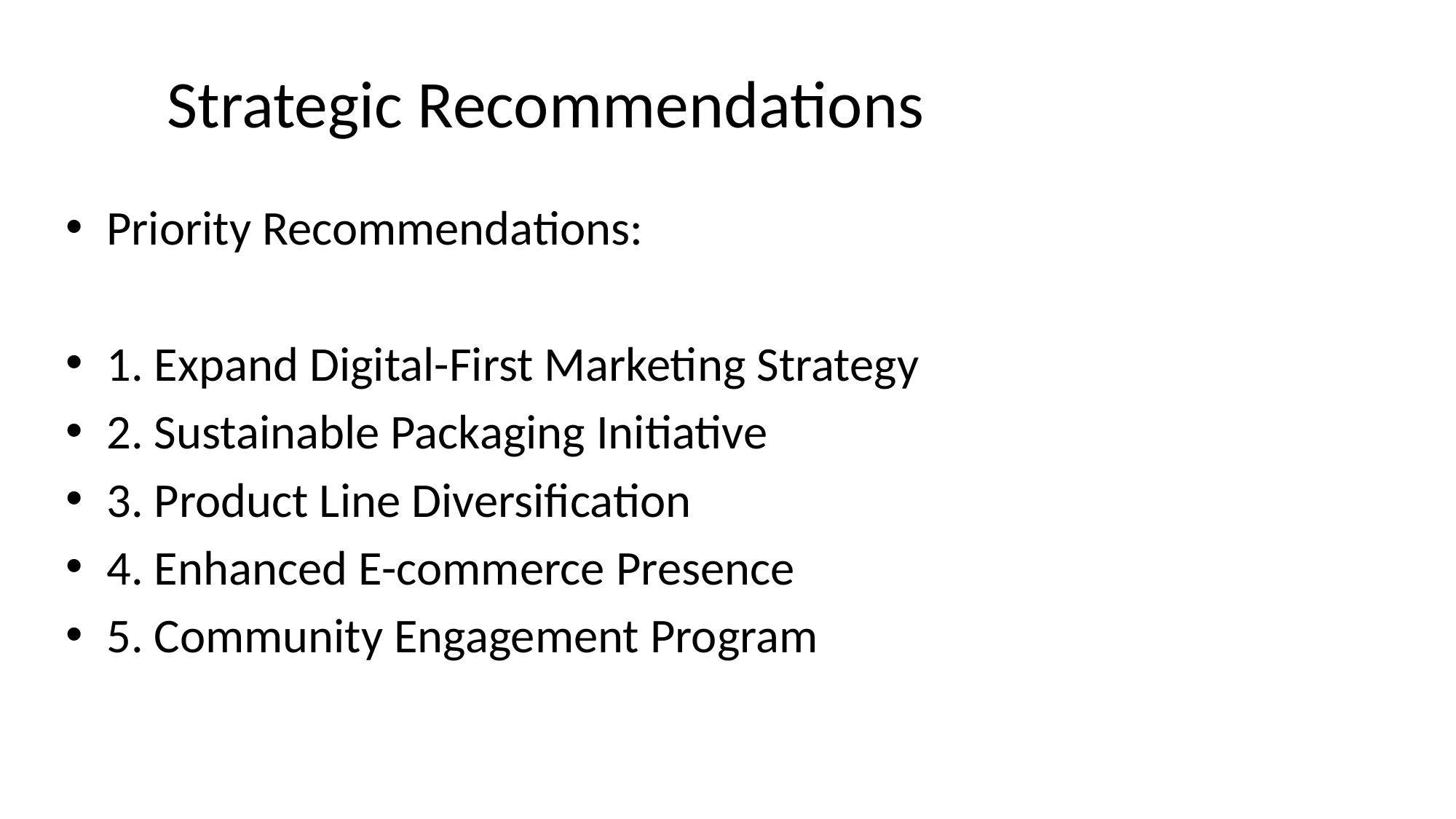

# Strategic Recommendations
Priority Recommendations:

1. Expand Digital-First Marketing Strategy
2. Sustainable Packaging Initiative
3. Product Line Diversification
4. Enhanced E-commerce Presence
5. Community Engagement Program